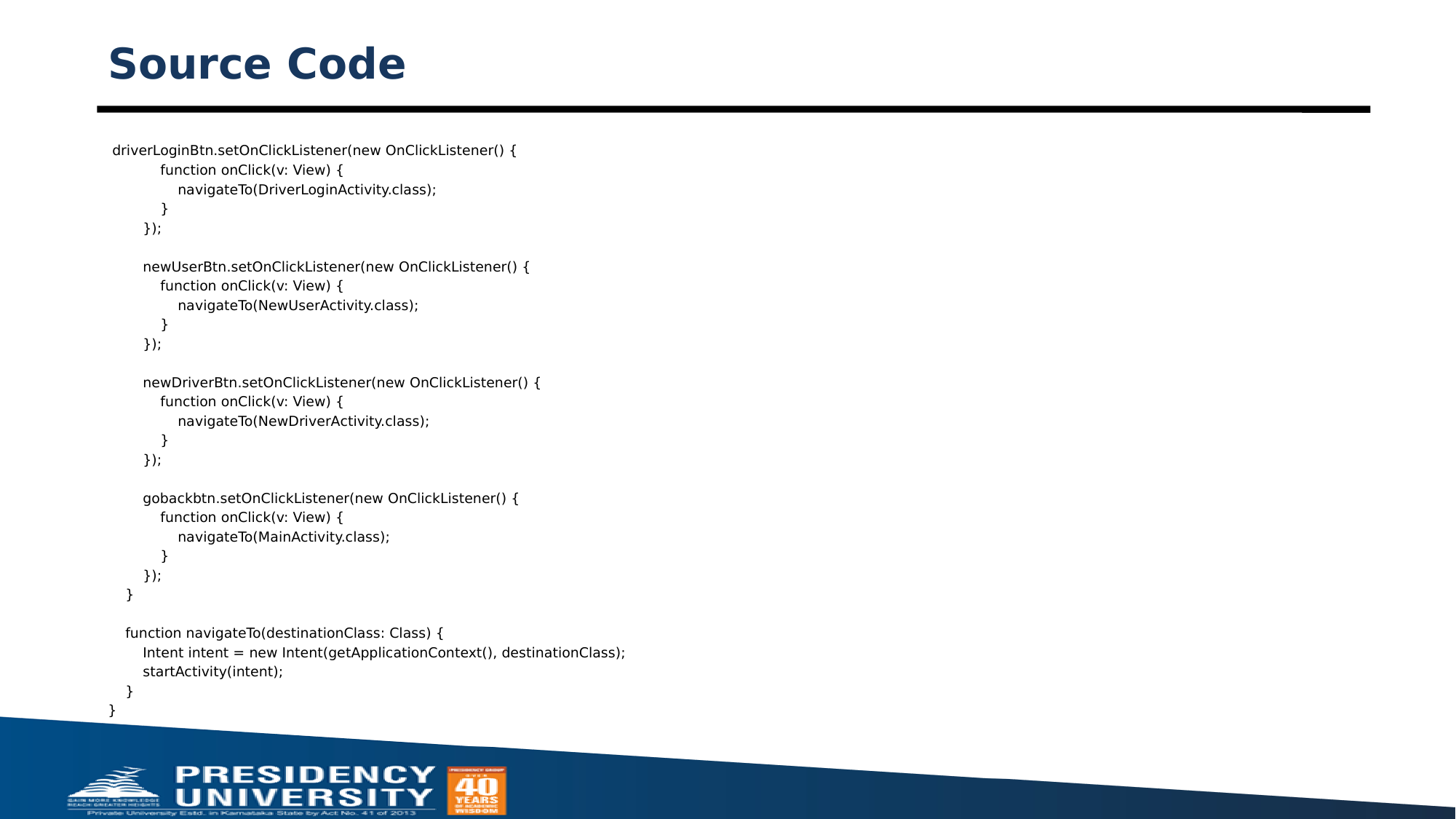

# Source Code
 driverLoginBtn.setOnClickListener(new OnClickListener() {
            function onClick(v: View) {
                navigateTo(DriverLoginActivity.class);
            }
        });

        newUserBtn.setOnClickListener(new OnClickListener() {
            function onClick(v: View) {
                navigateTo(NewUserActivity.class);
            }
        });

        newDriverBtn.setOnClickListener(new OnClickListener() {
            function onClick(v: View) {
                navigateTo(NewDriverActivity.class);
            }
        });

        gobackbtn.setOnClickListener(new OnClickListener() {
            function onClick(v: View) {
                navigateTo(MainActivity.class);
            }
        });
    }

    function navigateTo(destinationClass: Class) {
        Intent intent = new Intent(getApplicationContext(), destinationClass);
        startActivity(intent);
    }
}